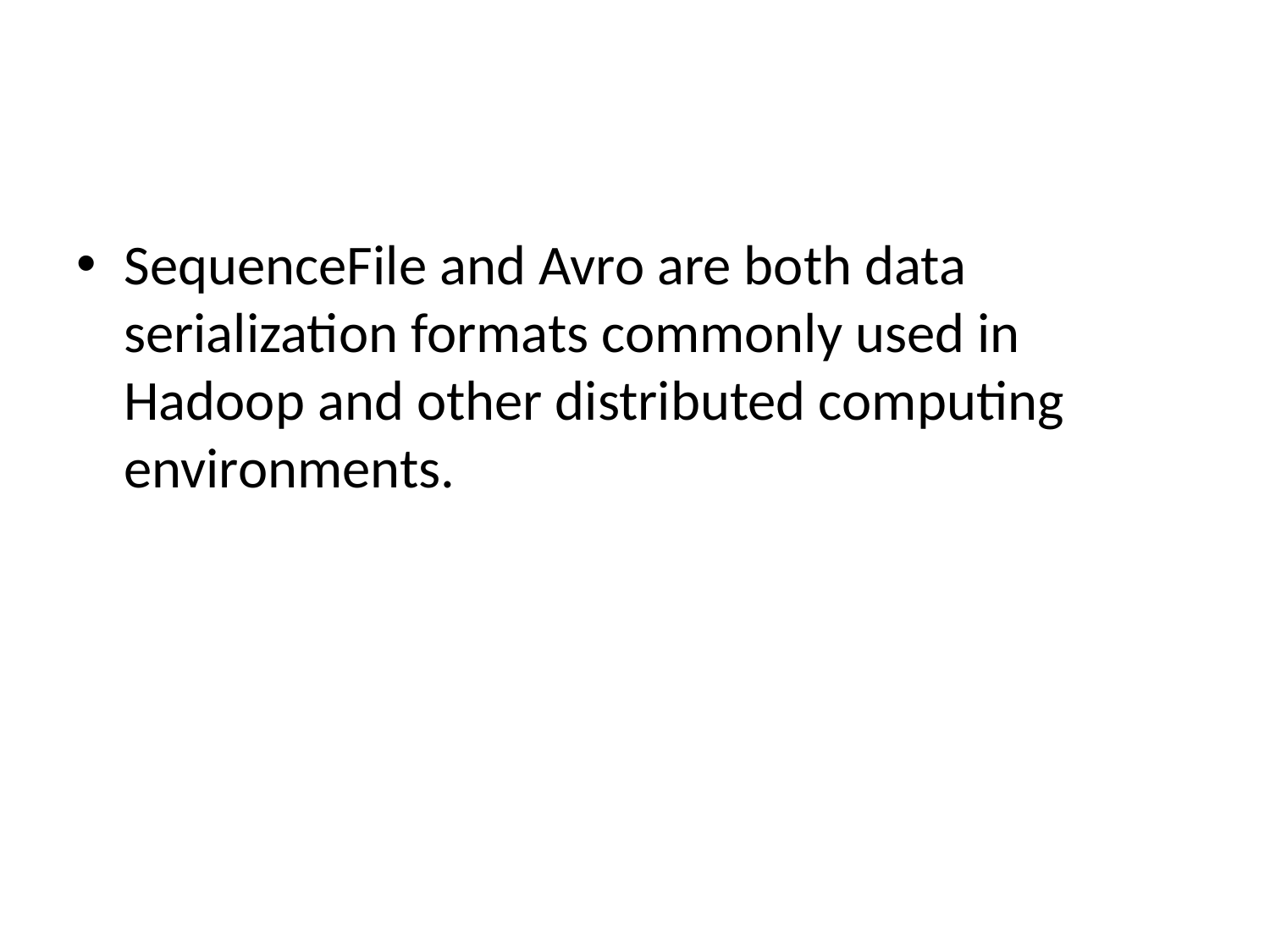

#
SequenceFile and Avro are both data serialization formats commonly used in Hadoop and other distributed computing environments.